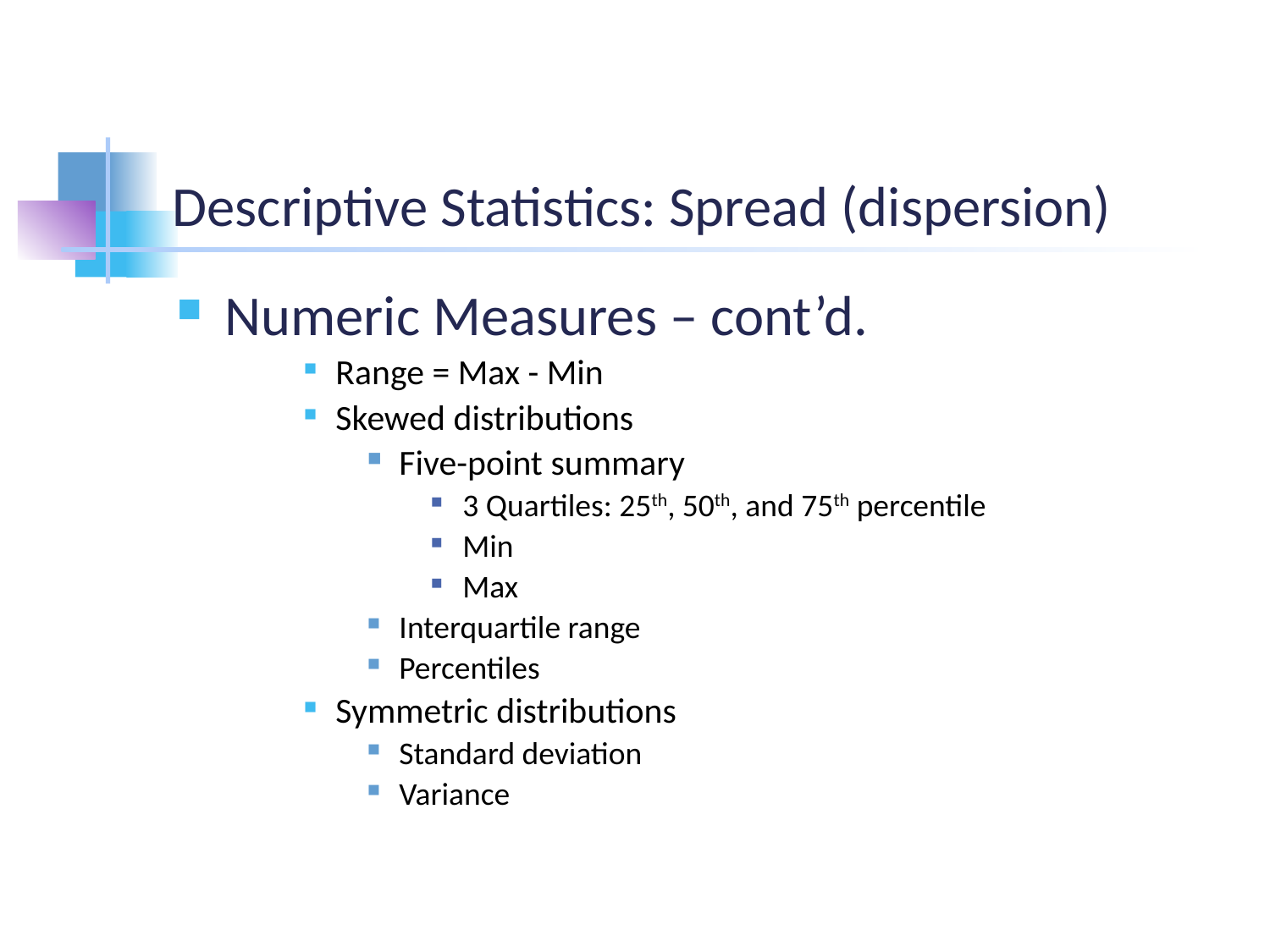

# Descriptive Statistics: Spread (dispersion)
Numeric Measures – cont’d.
Range = Max - Min
Skewed distributions
Five-point summary
3 Quartiles: 25th, 50th, and 75th percentile
Min
Max
Interquartile range
Percentiles
Symmetric distributions
Standard deviation
Variance